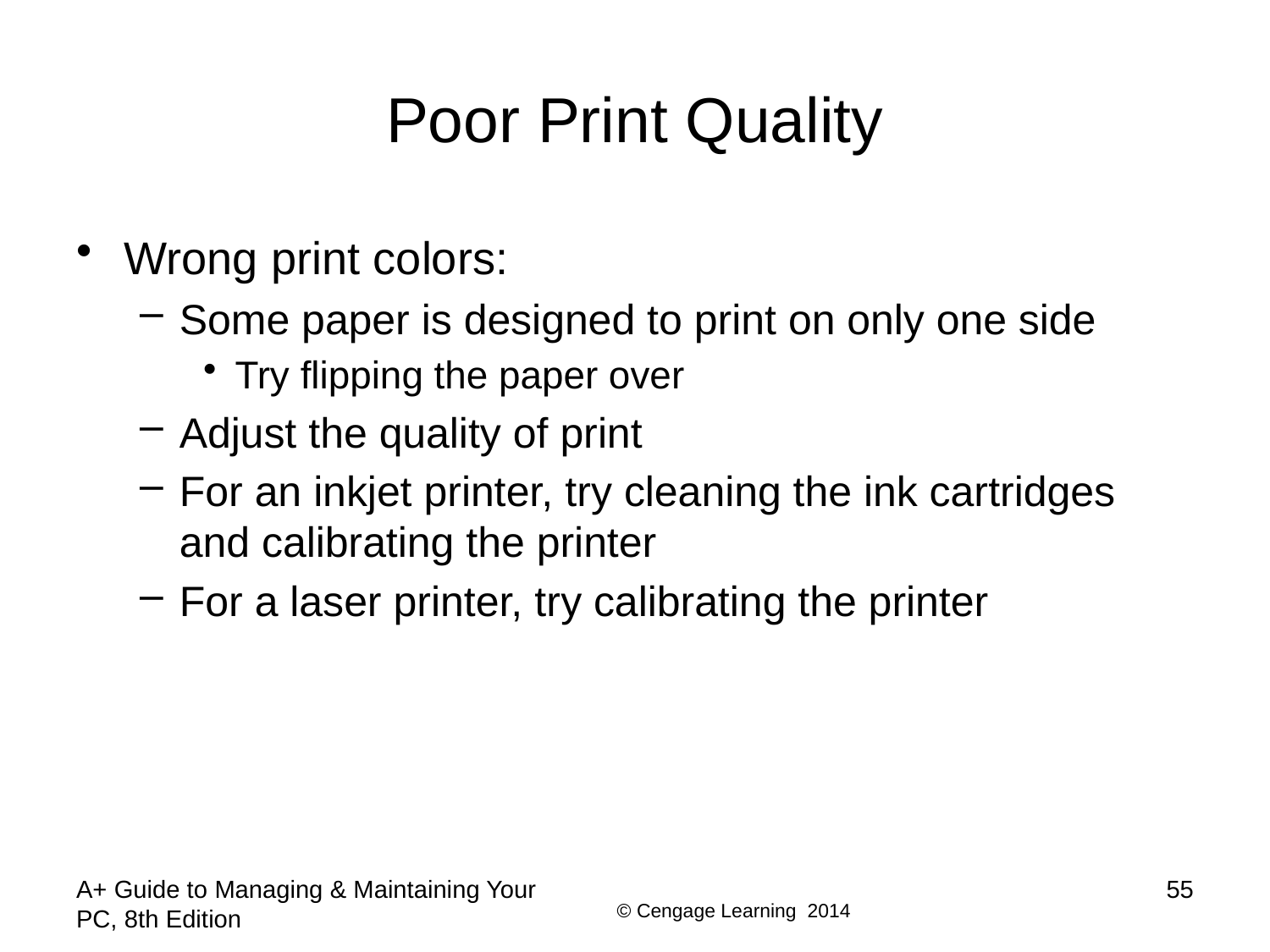

# Poor Print Quality
Wrong print colors:
Some paper is designed to print on only one side
Try flipping the paper over
Adjust the quality of print
For an inkjet printer, try cleaning the ink cartridges and calibrating the printer
For a laser printer, try calibrating the printer
A+ Guide to Managing & Maintaining Your PC, 8th Edition
55